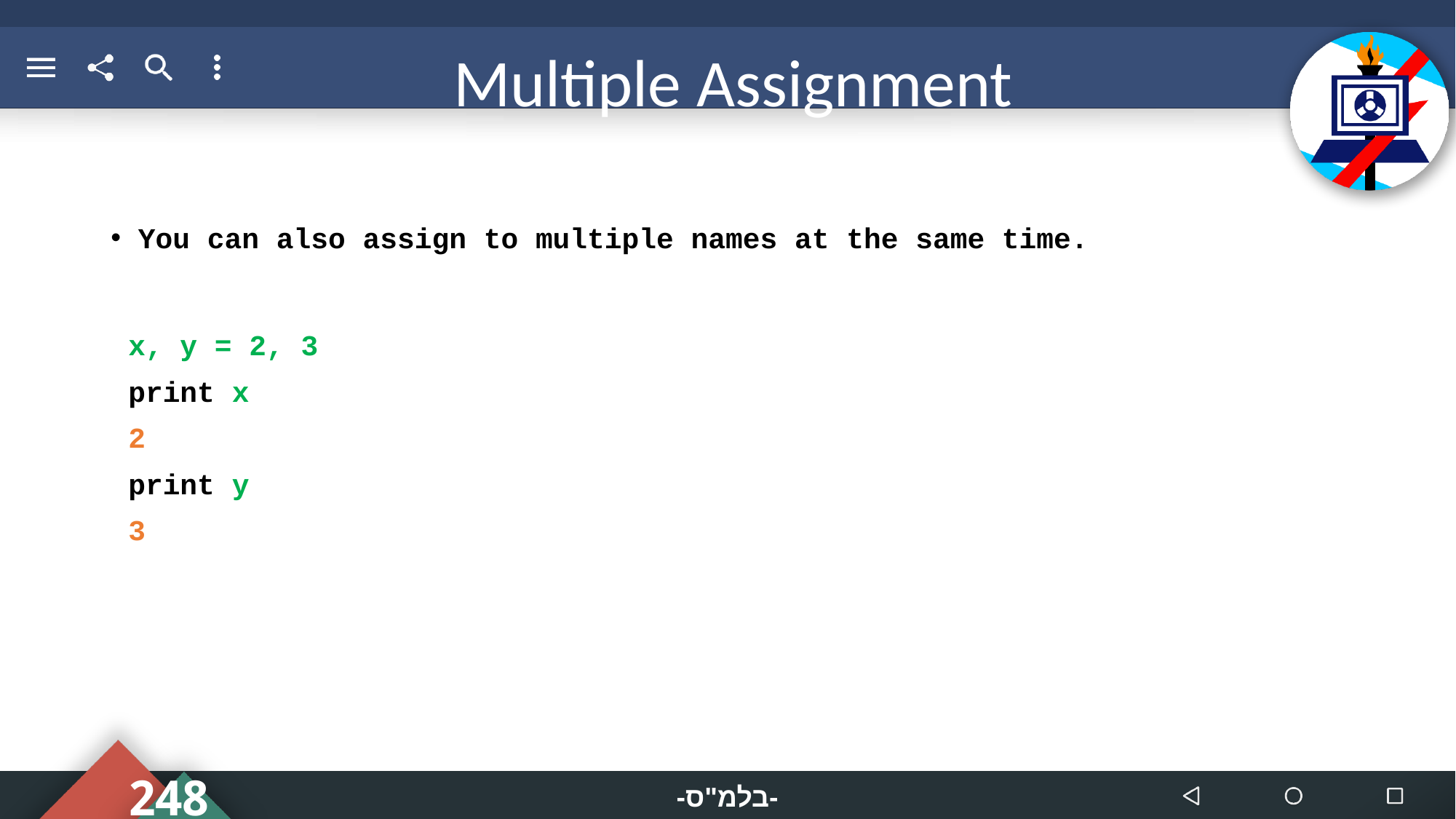

# Multiple Assignment
You can also assign to multiple names at the same time.

 x, y = 2, 3
 print x
 2
 print y
 3